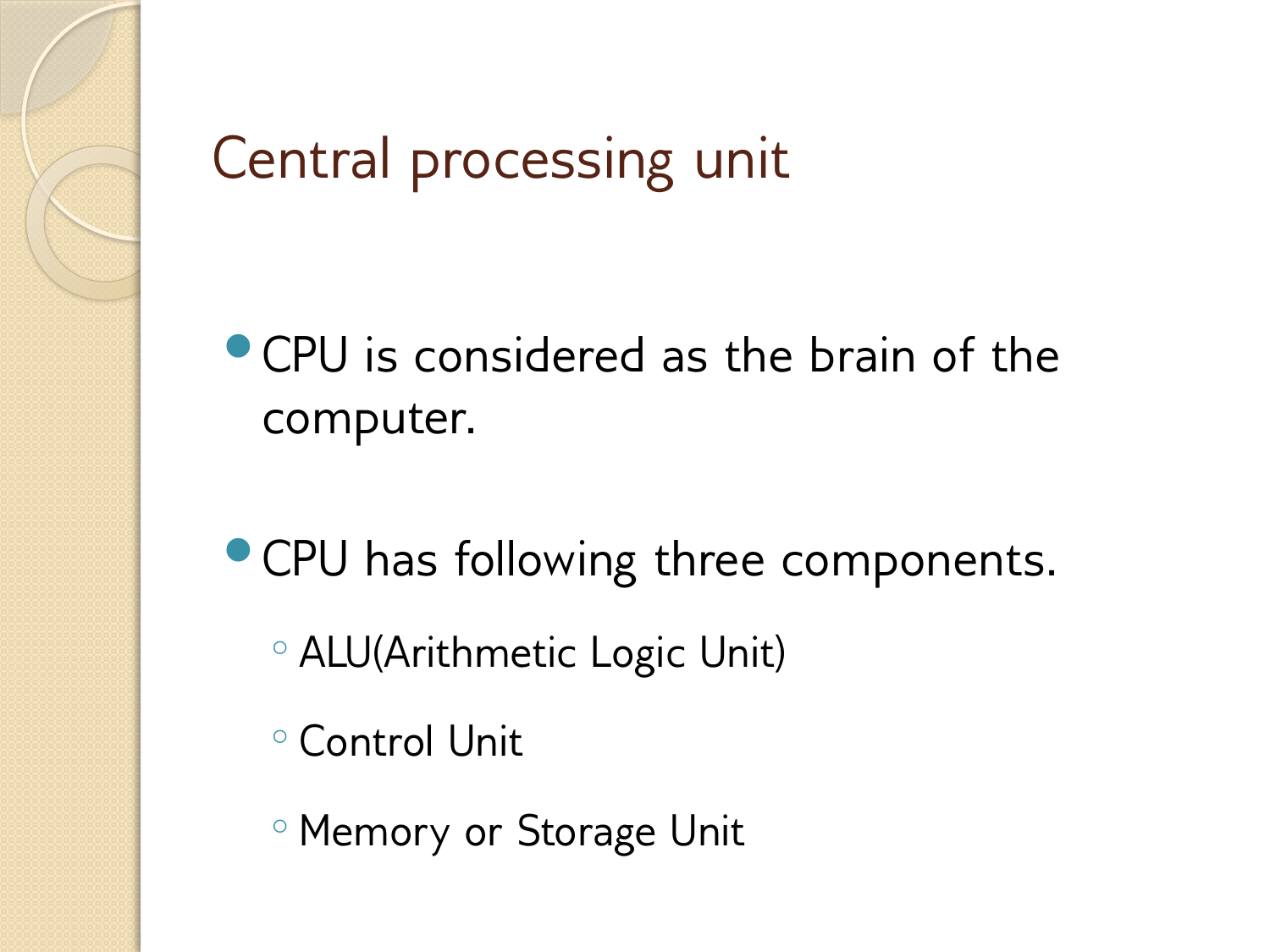

# Central processing unit

CPU is considered as the brain of the computer.

CPU has following three components.
ALU(Arithmetic Logic Unit)
Control Unit
Memory or Storage Unit